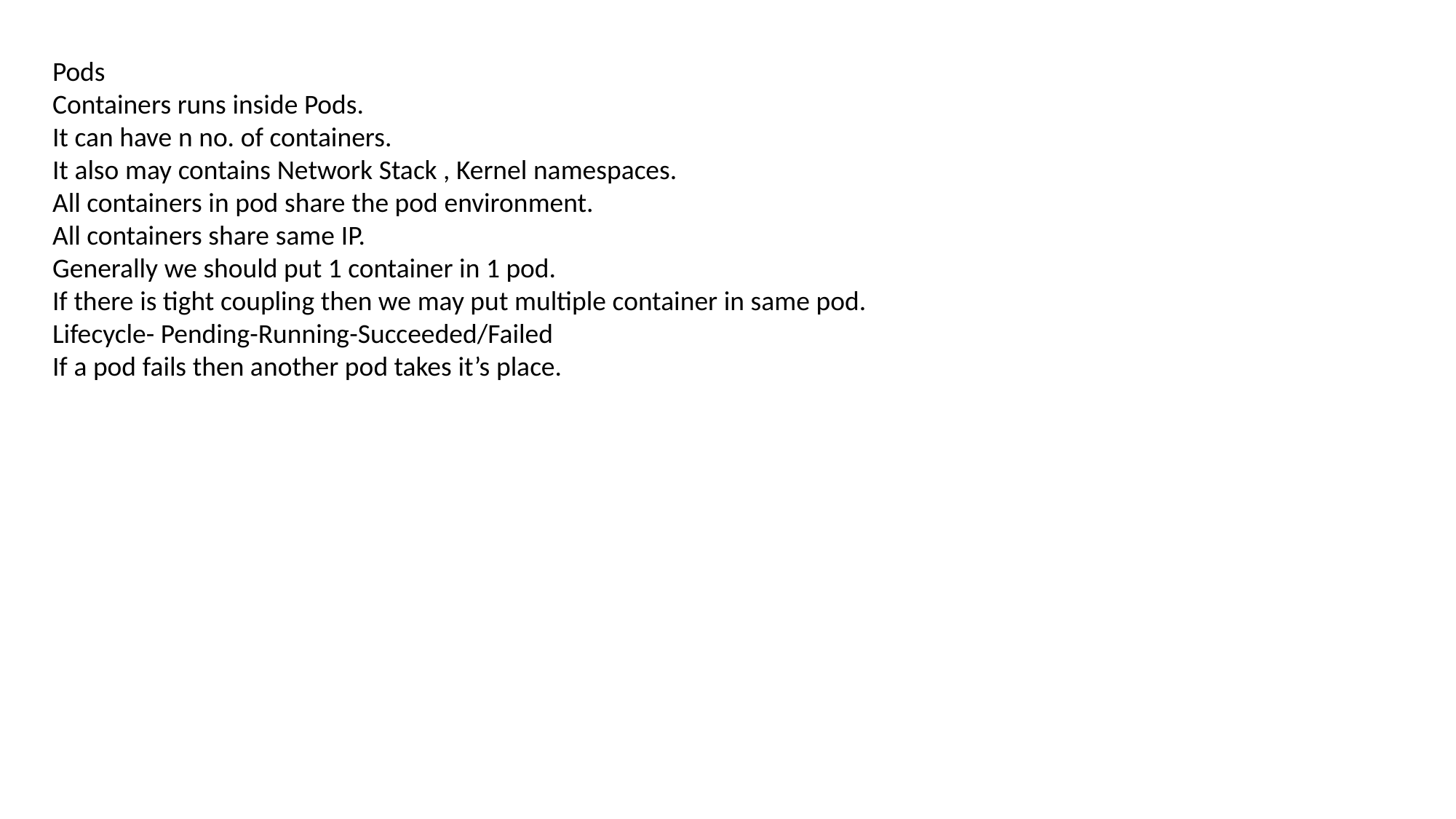

Pods
Containers runs inside Pods.
It can have n no. of containers.
It also may contains Network Stack , Kernel namespaces.
All containers in pod share the pod environment.
All containers share same IP.
Generally we should put 1 container in 1 pod.
If there is tight coupling then we may put multiple container in same pod.
Lifecycle- Pending-Running-Succeeded/Failed
If a pod fails then another pod takes it’s place.